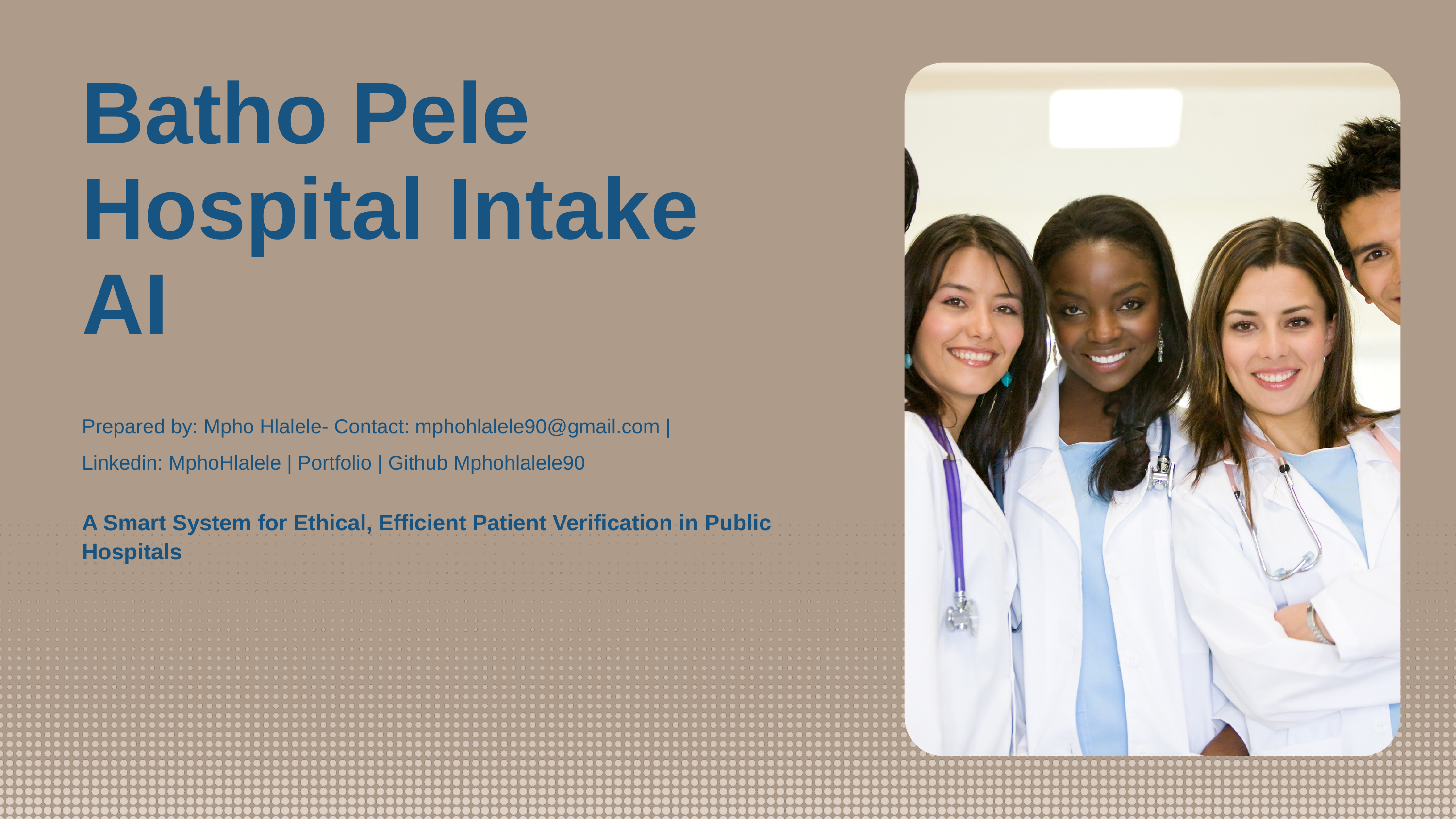

Batho Pele Hospital Intake AI
Prepared by: Mpho Hlalele- Contact: mphohlalele90@gmail.com | Linkedin: MphoHlalele | Portfolio | Github Mphohlalele90

A Smart System for Ethical, Efficient Patient Verification in Public Hospitals